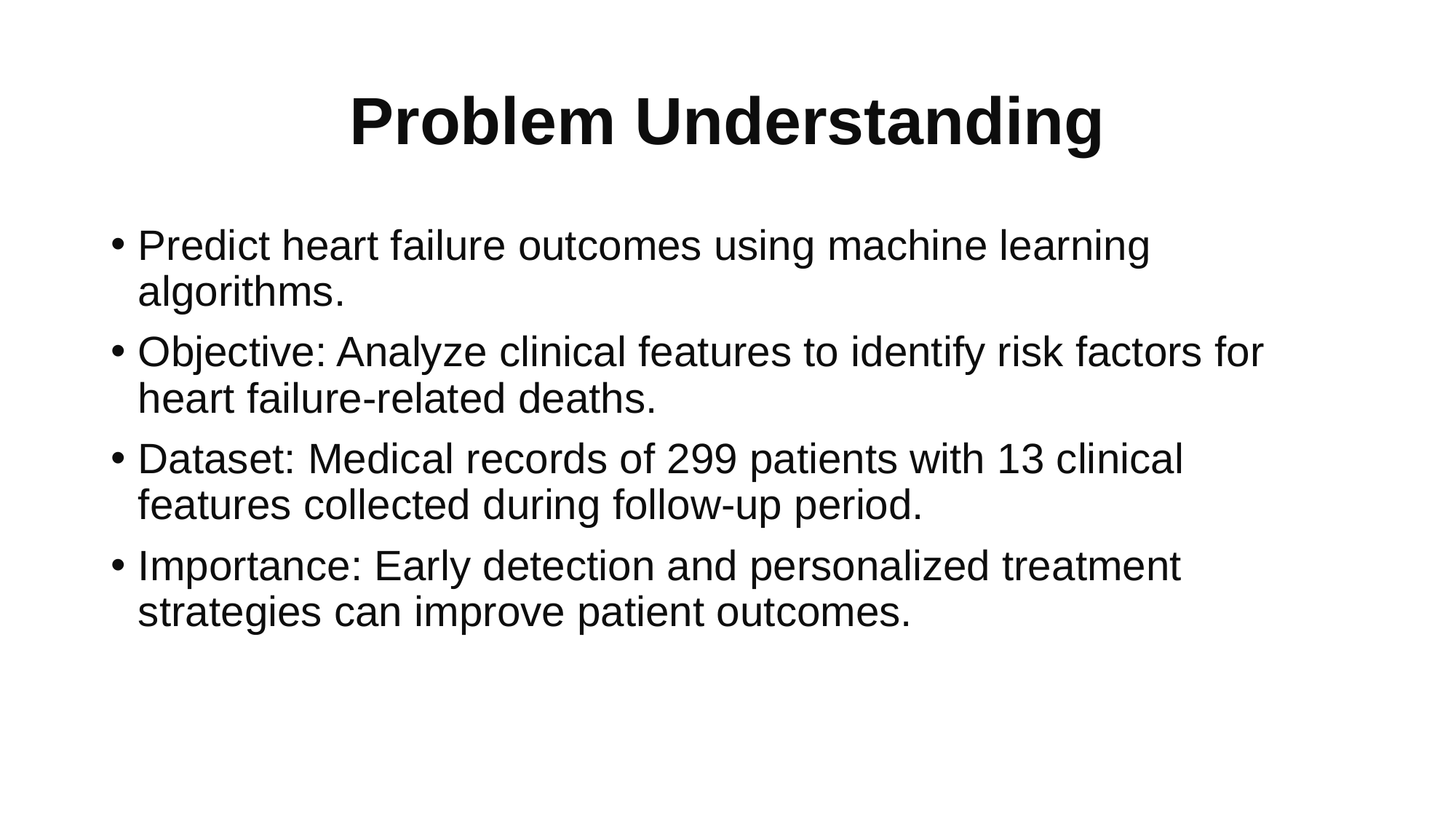

# Problem Understanding
Predict heart failure outcomes using machine learning algorithms.
Objective: Analyze clinical features to identify risk factors for heart failure-related deaths.
Dataset: Medical records of 299 patients with 13 clinical features collected during follow-up period.
Importance: Early detection and personalized treatment strategies can improve patient outcomes.